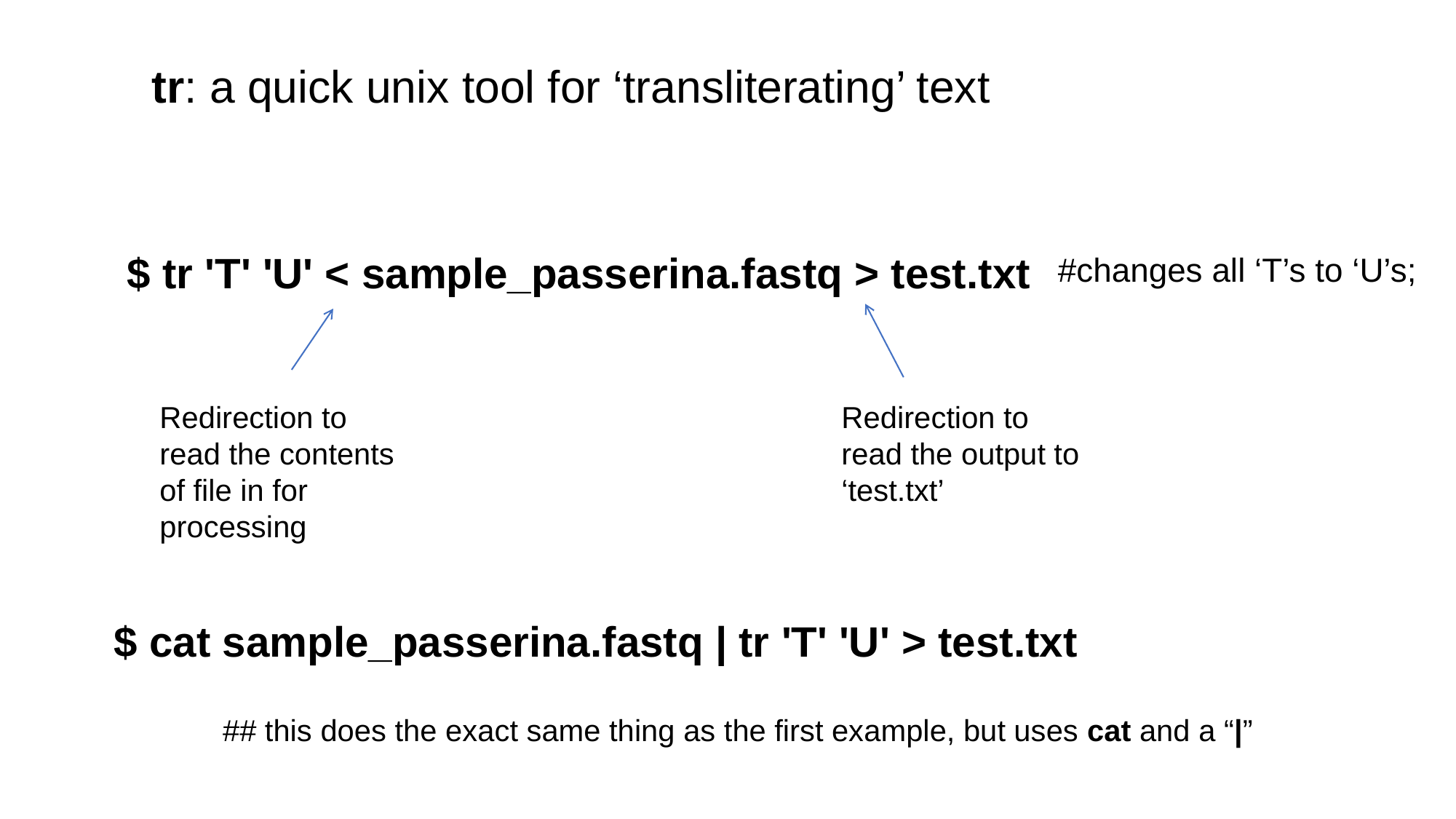

tr: a quick unix tool for ‘transliterating’ text
$ tr 'T' 'U' < sample_passerina.fastq > test.txt
#changes all ‘T’s to ‘U’s;
Redirection to read the contents of file in for processing
Redirection to read the output to ‘test.txt’
$ cat sample_passerina.fastq | tr 'T' 'U' > test.txt
## this does the exact same thing as the first example, but uses cat and a “|”